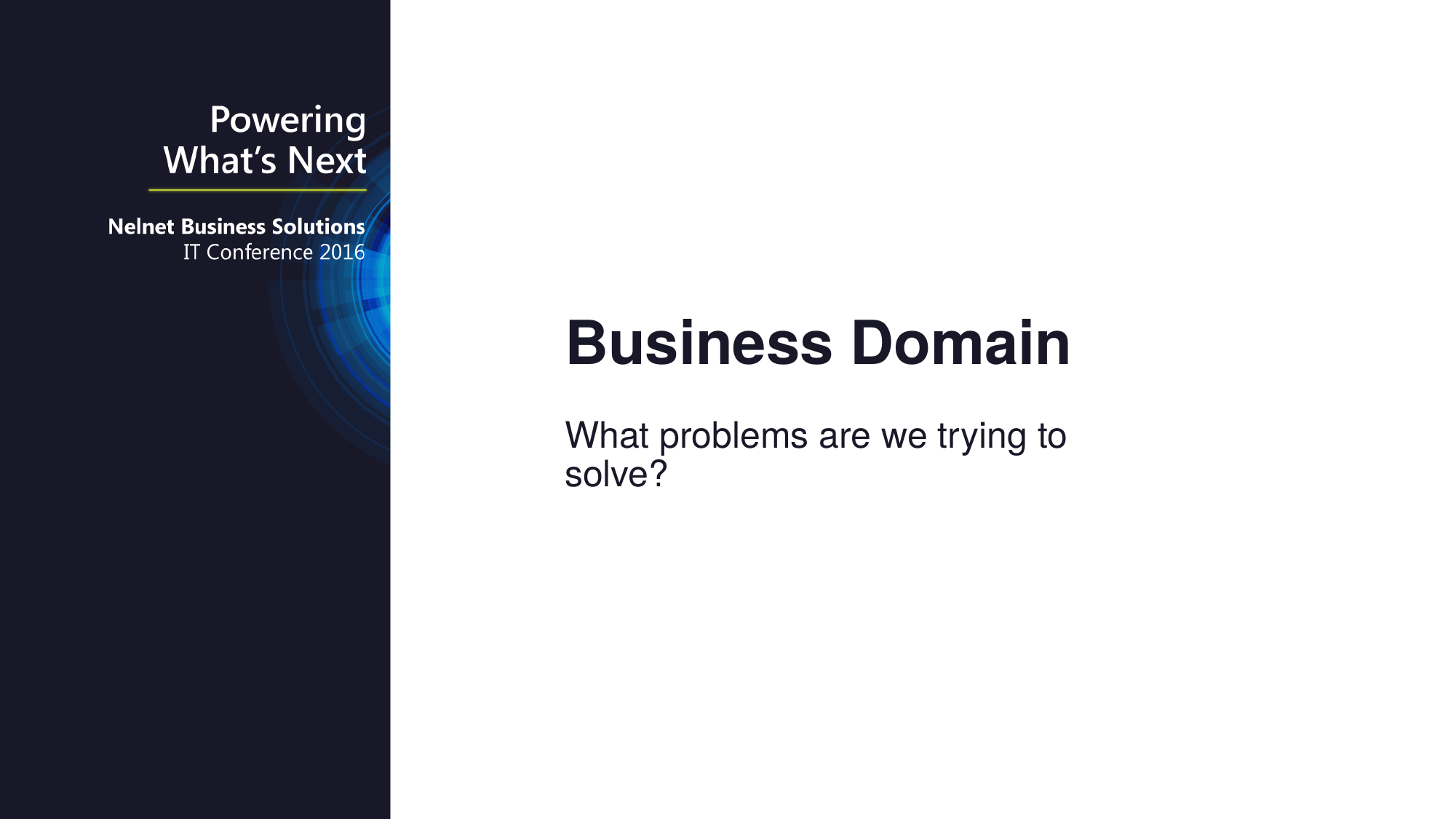

Business Domain
What problems are we trying to solve?